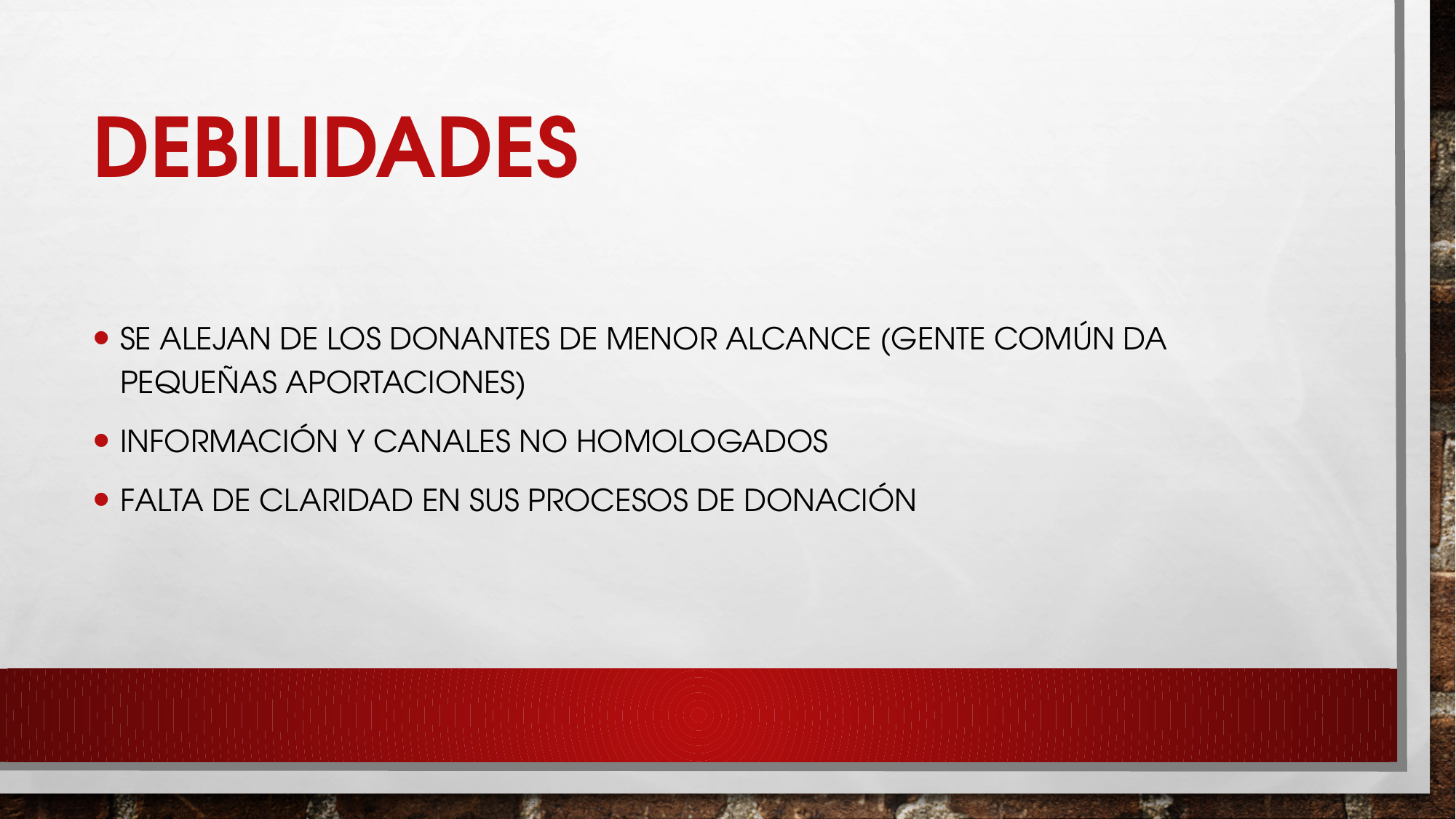

# debilidades
Se alejan de los donantes de menor alcance (gente común da pequeñas aportaciones)
Información y canales no homologados
Falta de claridad en sus procesos de donación